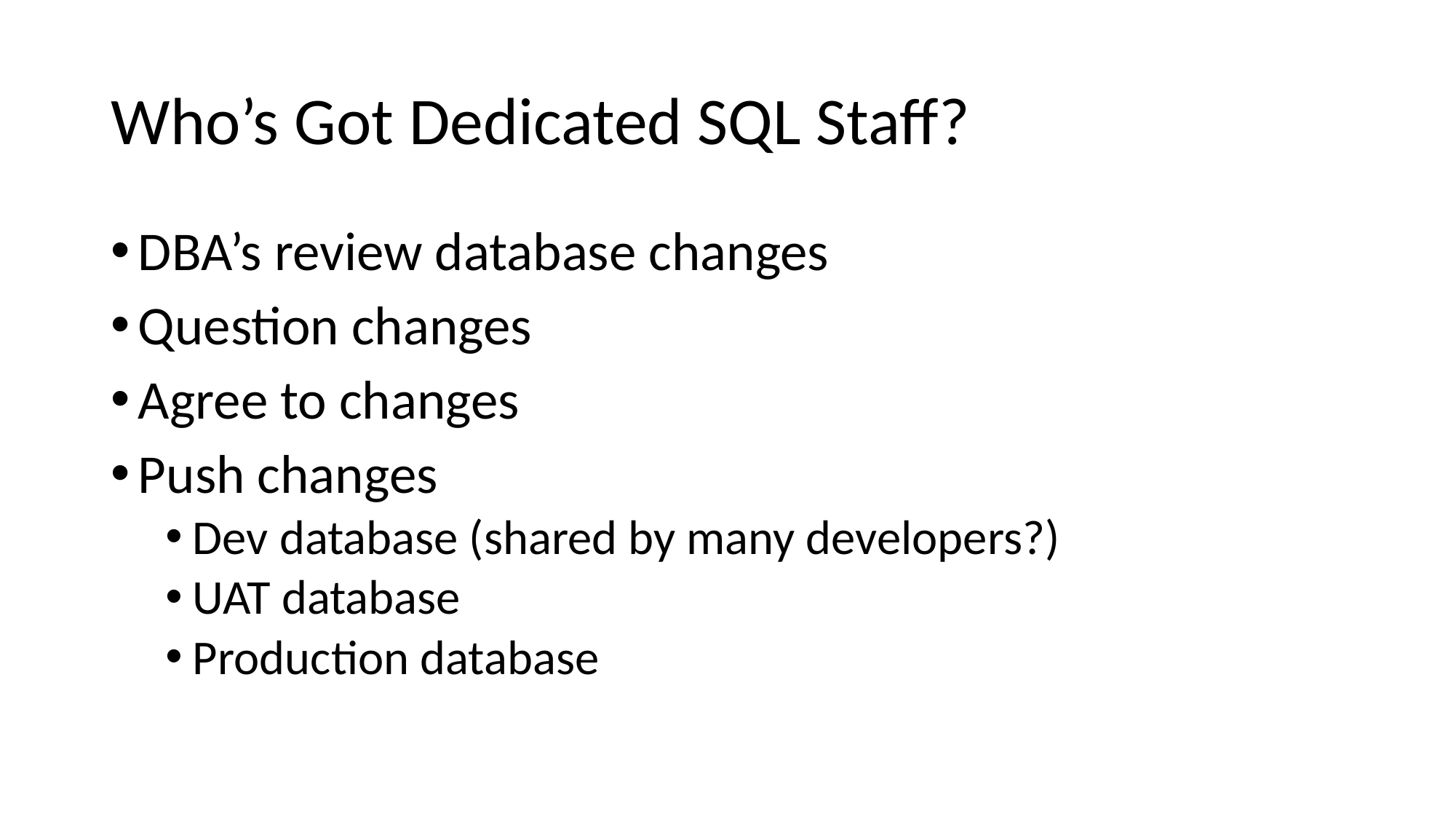

# Who’s Got Dedicated SQL Staff?
DBA’s review database changes
Question changes
Agree to changes
Push changes
Dev database (shared by many developers?)
UAT database
Production database